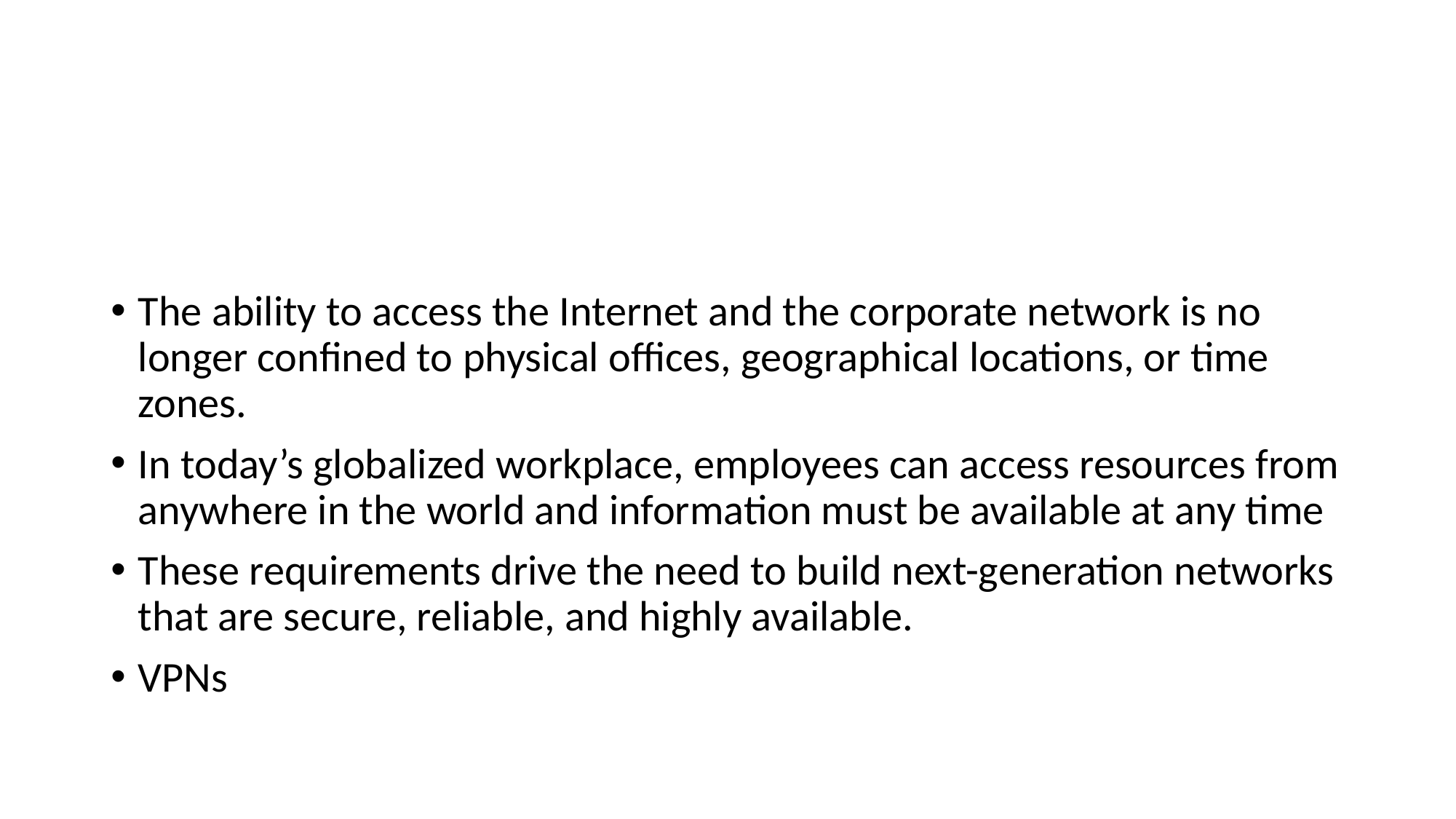

#

The ability to access the Internet and the corporate network is no longer confined to physical offices, geographical locations, or time zones.
In today’s globalized workplace, employees can access resources from anywhere in the world and information must be available at any time
These requirements drive the need to build next-generation networks that are secure, reliable, and highly available.
VPNs